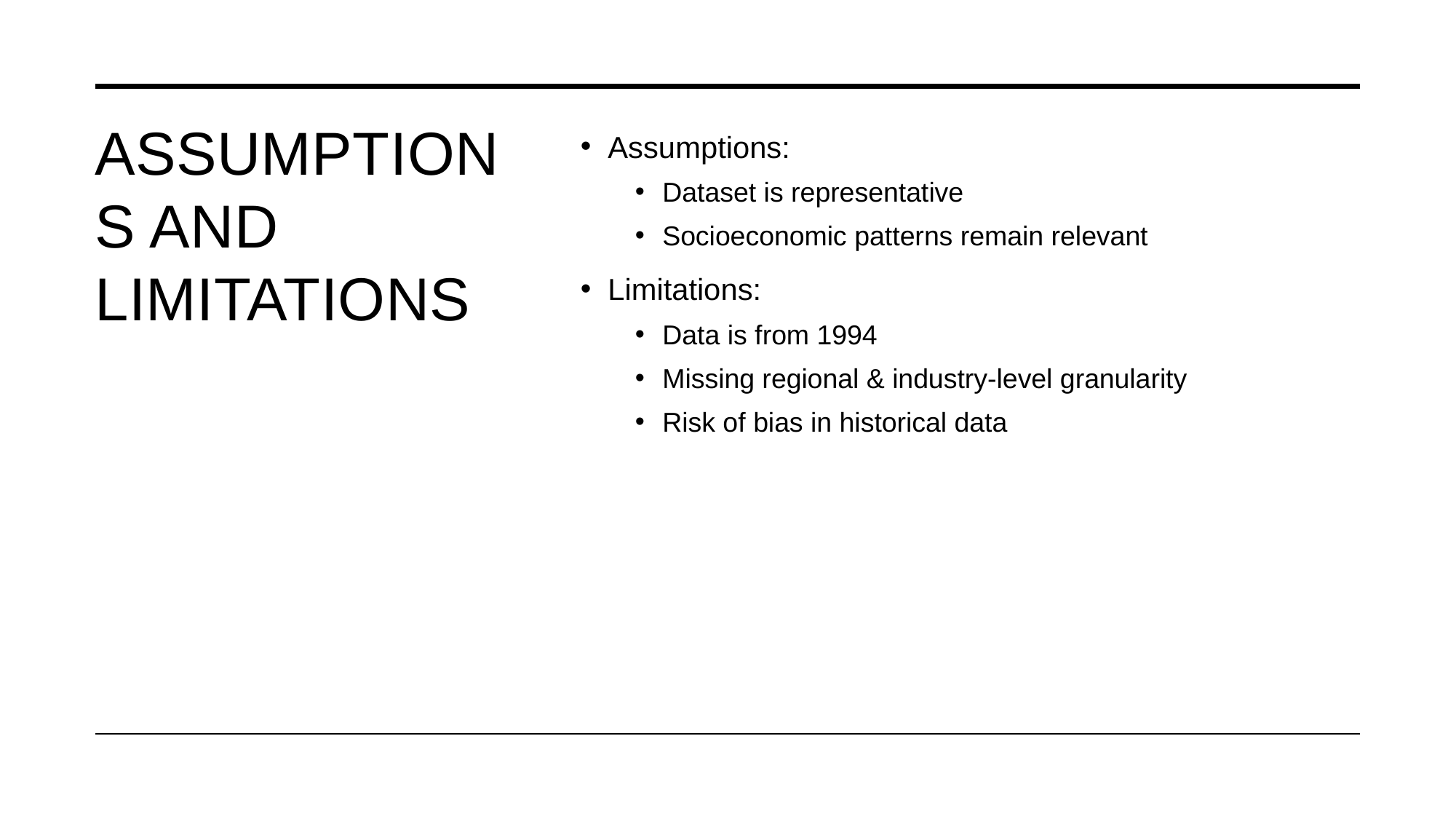

# Assumptions and limitations
Assumptions:
Dataset is representative
Socioeconomic patterns remain relevant
Limitations:
Data is from 1994
Missing regional & industry-level granularity
Risk of bias in historical data